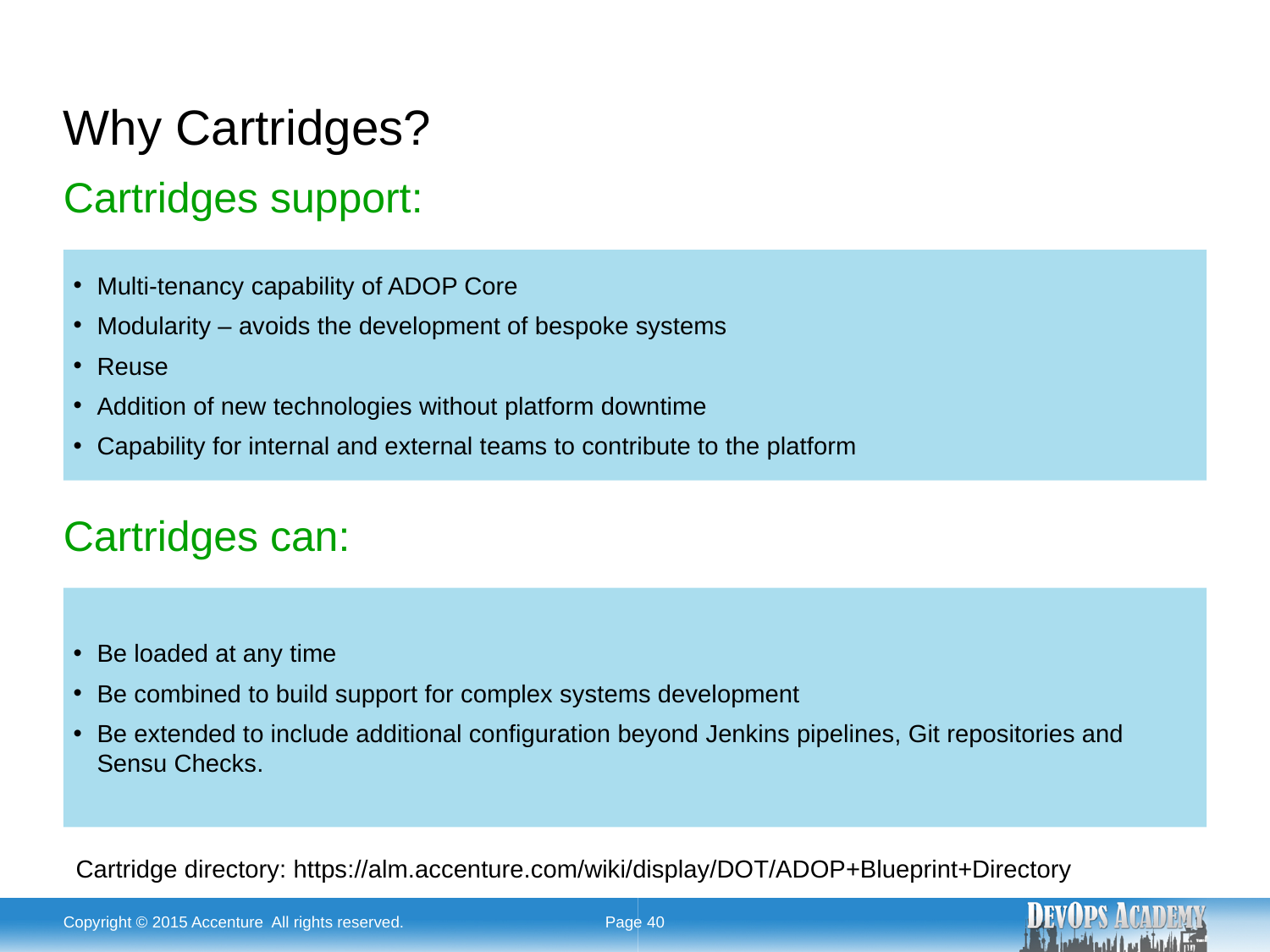

# Why Cartridges?
Cartridges support:
Multi-tenancy capability of ADOP Core
Modularity – avoids the development of bespoke systems
Reuse
Addition of new technologies without platform downtime
Capability for internal and external teams to contribute to the platform
Cartridges can:
Be loaded at any time
Be combined to build support for complex systems development
Be extended to include additional configuration beyond Jenkins pipelines, Git repositories and Sensu Checks.
Cartridge directory: https://alm.accenture.com/wiki/display/DOT/ADOP+Blueprint+Directory
Copyright © 2015 Accenture  All rights reserved.
Page 40